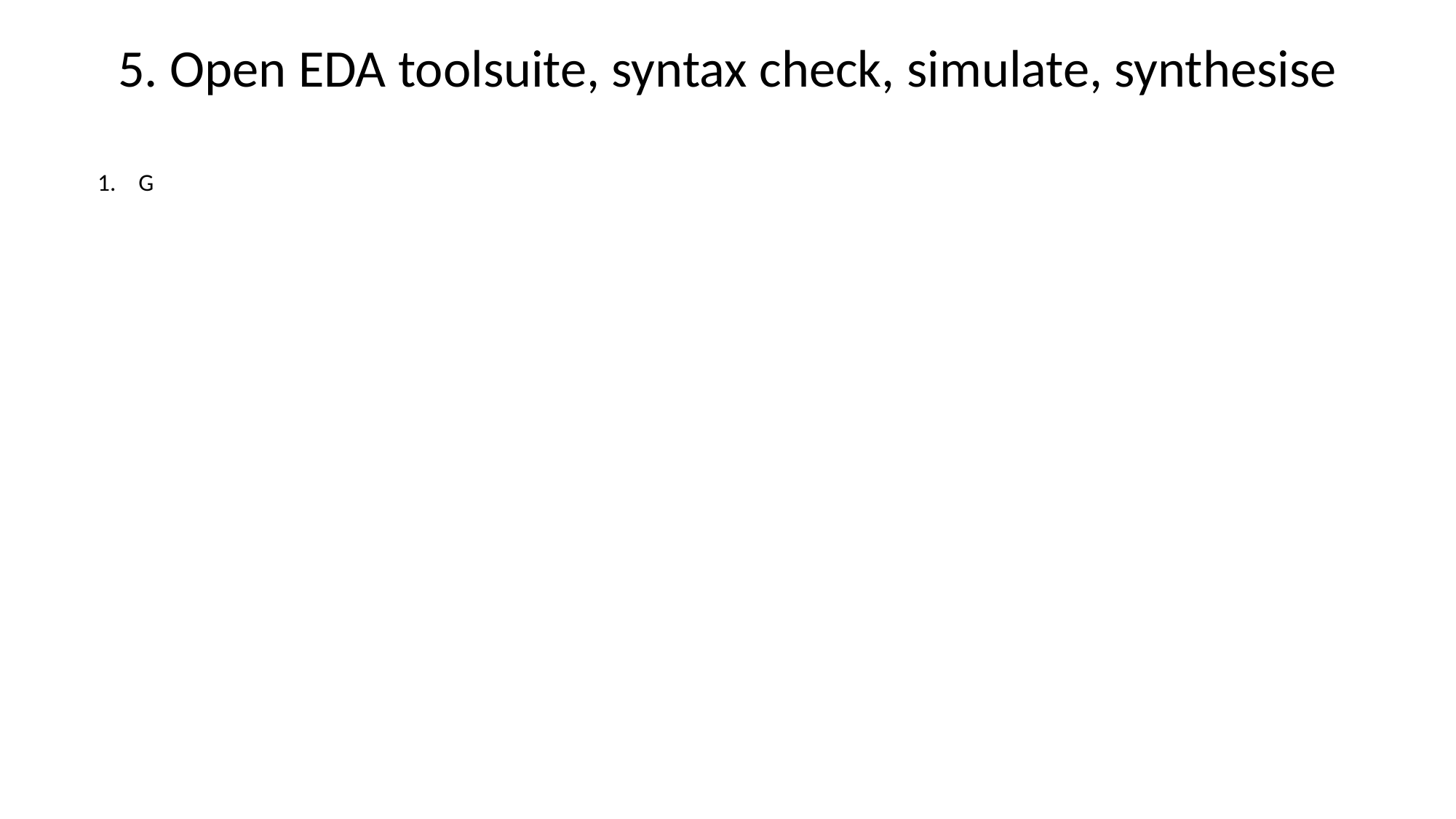

# 5. Open EDA toolsuite, syntax check, simulate, synthesise
G